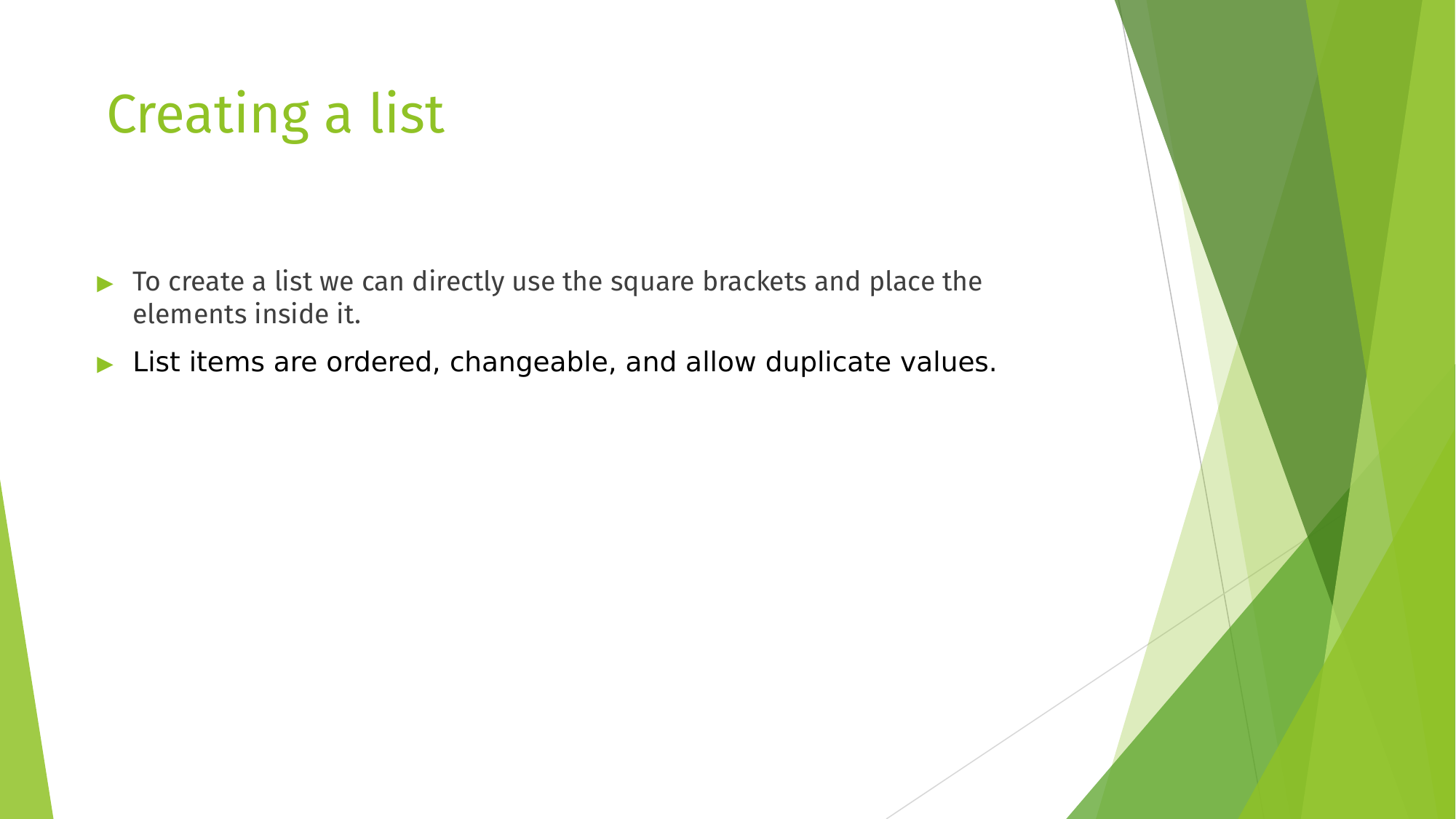

# Creating a list
To create a list we can directly use the square brackets and place the elements inside it.
List items are ordered, changeable, and allow duplicate values.